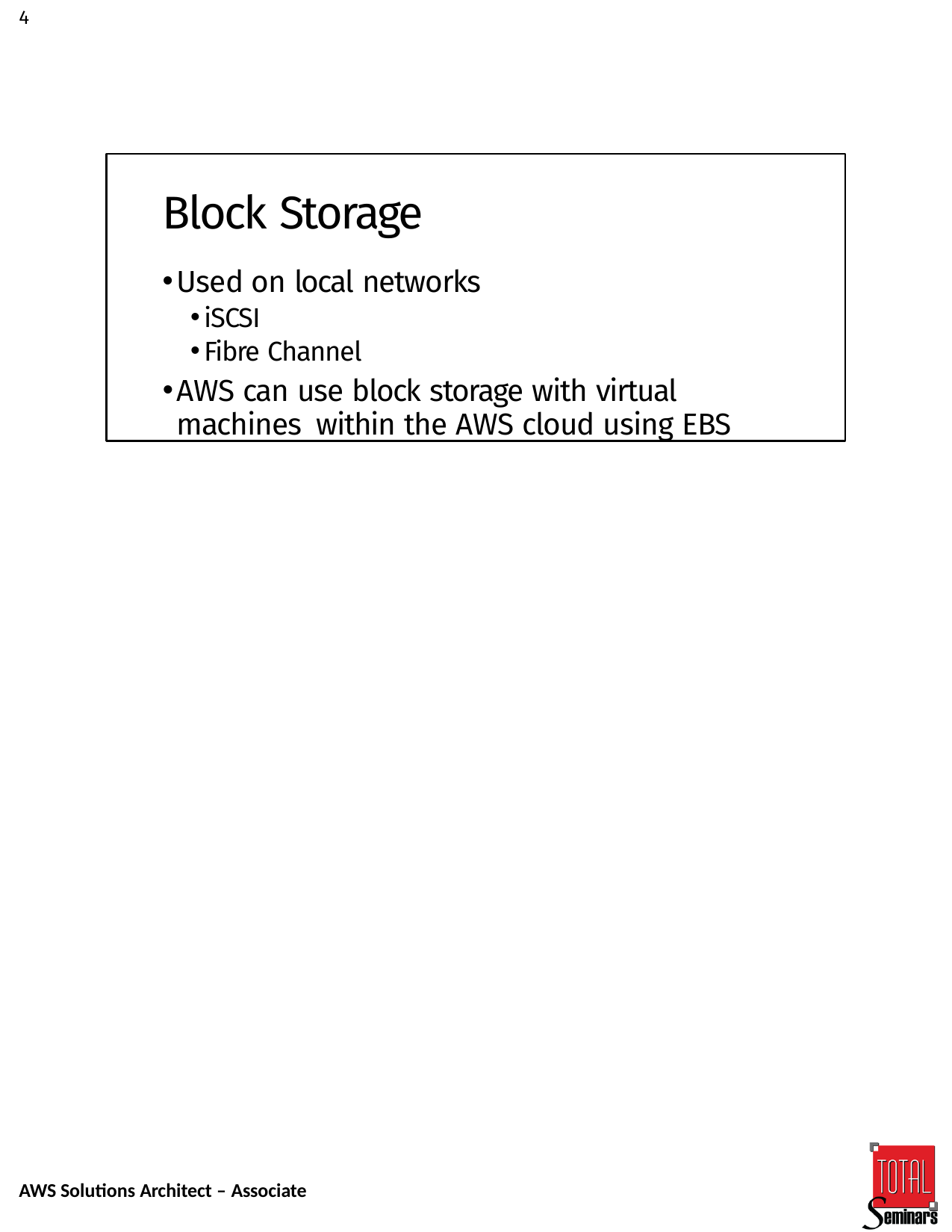

4
Block Storage
Used on local networks
iSCSI
Fibre Channel
AWS can use block storage with virtual machines  within the AWS cloud using EBS
AWS Solutions Architect – Associate